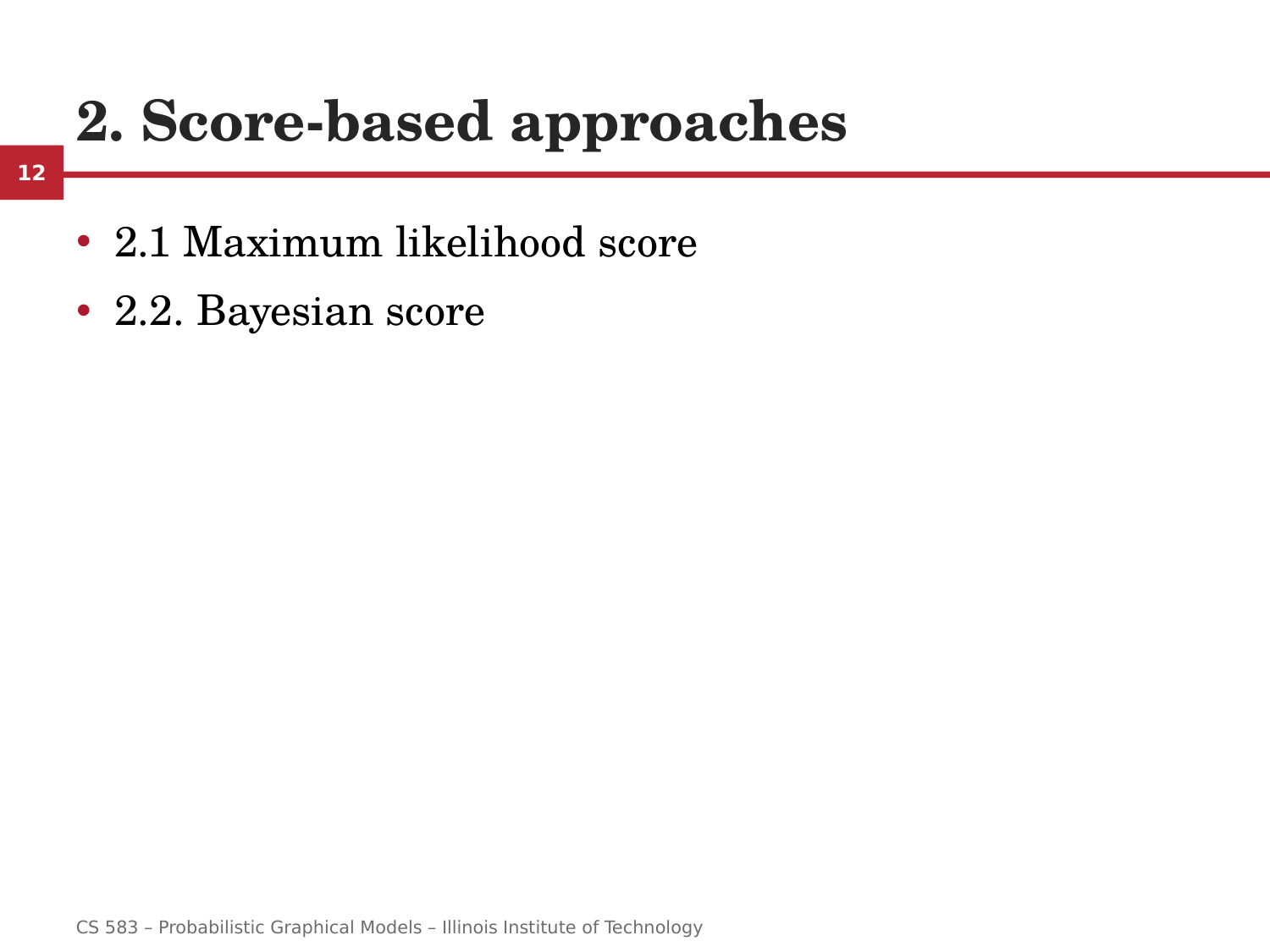

# 2. Score-based approaches
2.1 Maximum likelihood score
2.2. Bayesian score
12
CS 583 – Probabilistic Graphical Models – Illinois Institute of Technology